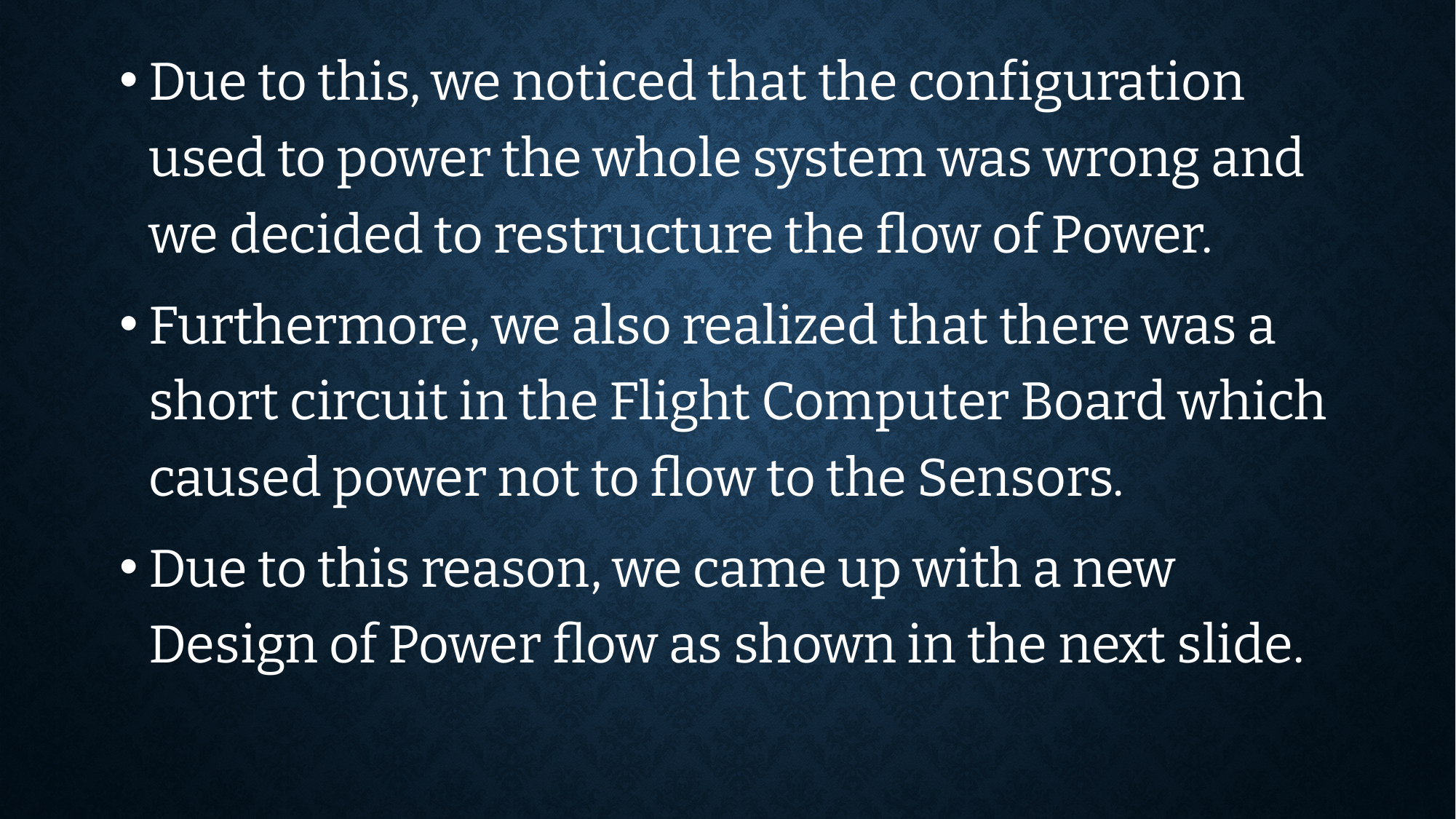

Due to this, we noticed that the configuration used to power the whole system was wrong and we decided to restructure the flow of Power.
Furthermore, we also realized that there was a short circuit in the Flight Computer Board which caused power not to flow to the Sensors.
Due to this reason, we came up with a new Design of Power flow as shown in the next slide.